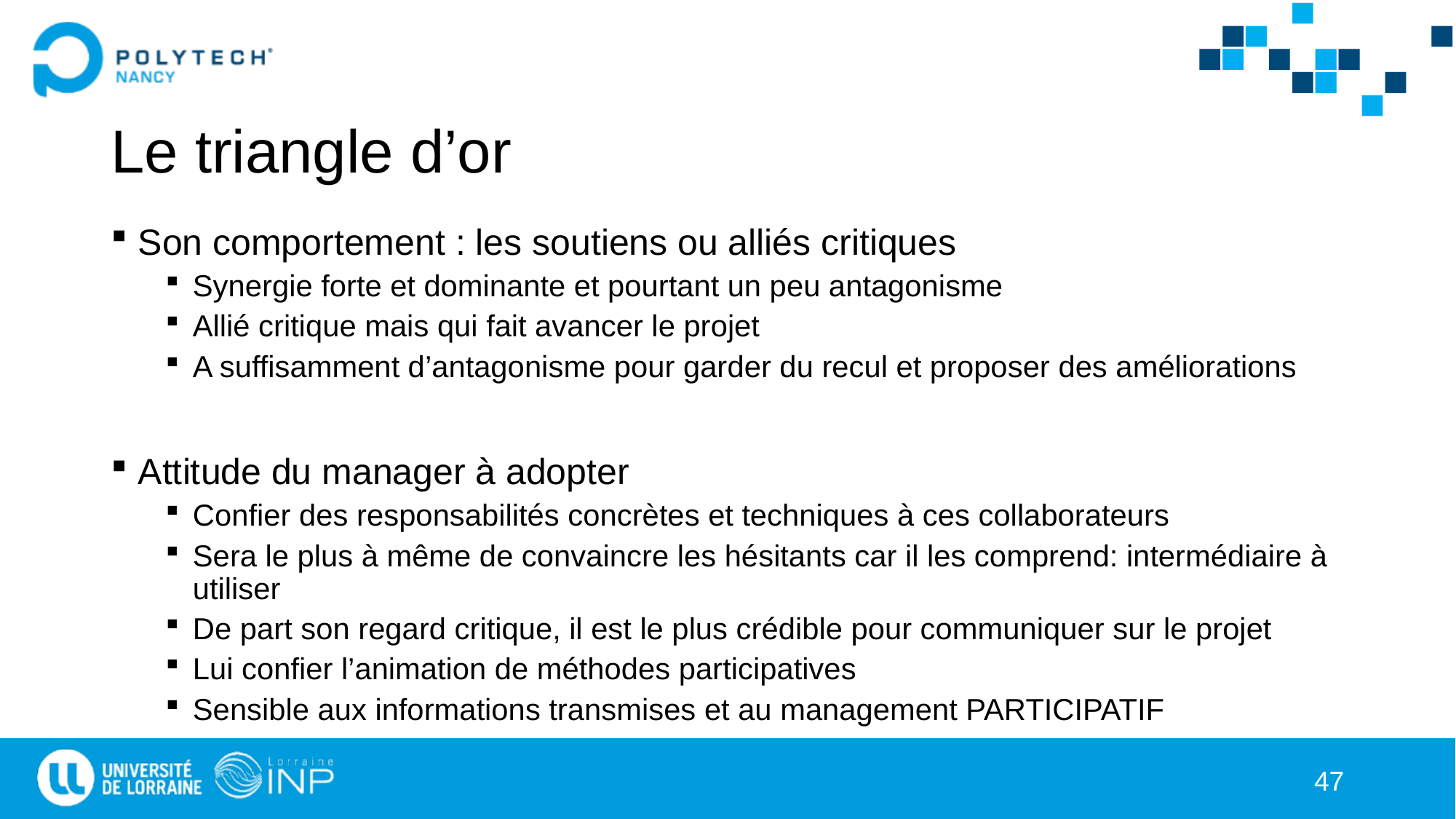

# Le triangle d’or
Son comportement : les soutiens ou alliés critiques
Synergie forte et dominante et pourtant un peu antagonisme
Allié critique mais qui fait avancer le projet
A suffisamment d’antagonisme pour garder du recul et proposer des améliorations

Attitude du manager à adopter
Confier des responsabilités concrètes et techniques à ces collaborateurs
Sera le plus à même de convaincre les hésitants car il les comprend: intermédiaire à utiliser
De part son regard critique, il est le plus crédible pour communiquer sur le projet
Lui confier l’animation de méthodes participatives
Sensible aux informations transmises et au management PARTICIPATIF